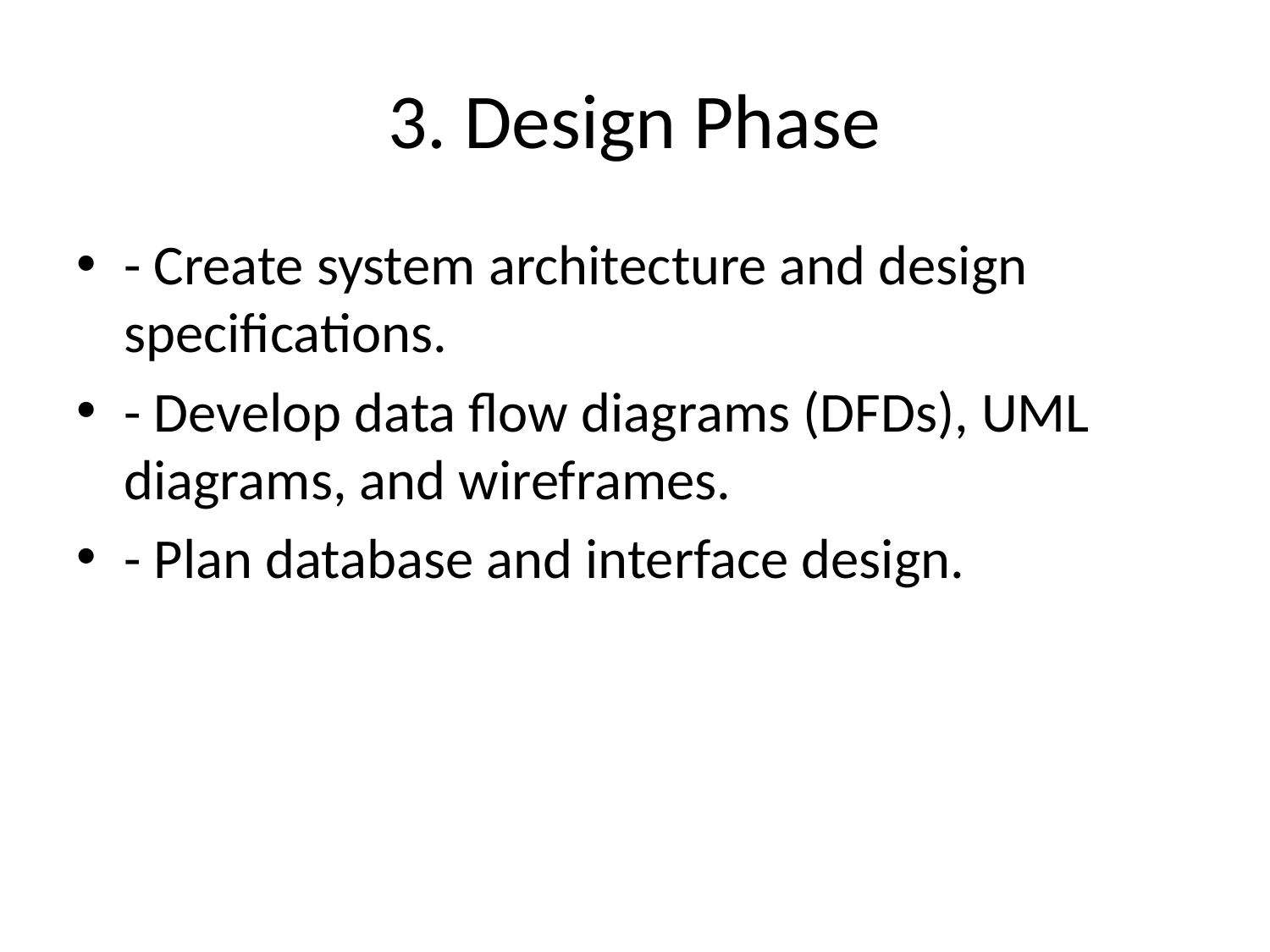

# 3. Design Phase
- Create system architecture and design specifications.
- Develop data flow diagrams (DFDs), UML diagrams, and wireframes.
- Plan database and interface design.